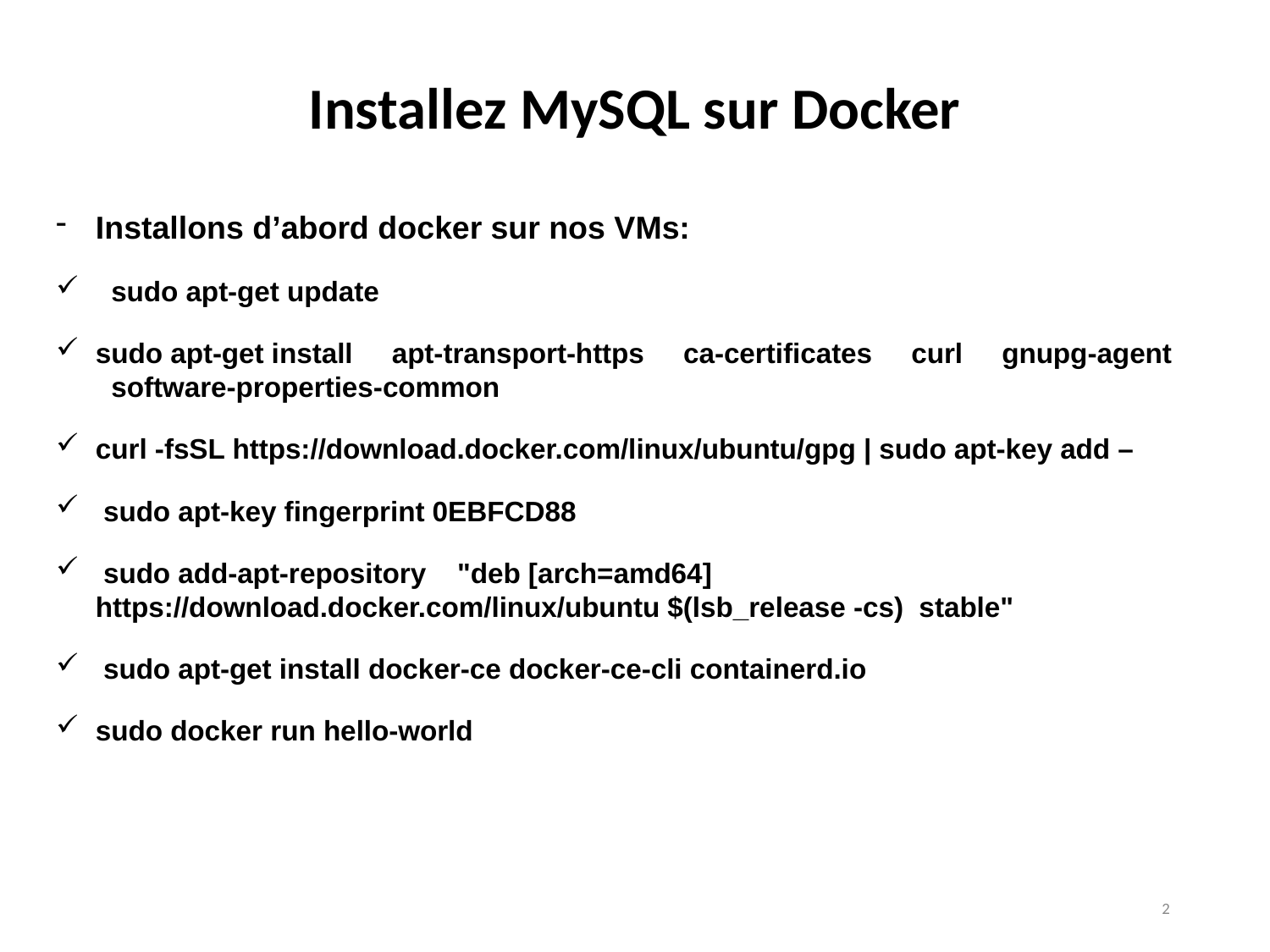

# Installez MySQL sur Docker
Installons d’abord docker sur nos VMs:
  sudo apt-get update
sudo apt-get install     apt-transport-https     ca-certificates     curl     gnupg-agent     software-properties-common
curl -fsSL https://download.docker.com/linux/ubuntu/gpg | sudo apt-key add –
 sudo apt-key fingerprint 0EBFCD88
 sudo add-apt-repository    "deb [arch=amd64] https://download.docker.com/linux/ubuntu $(lsb_release -cs)  stable"
 sudo apt-get install docker-ce docker-ce-cli containerd.io
sudo docker run hello-world
2